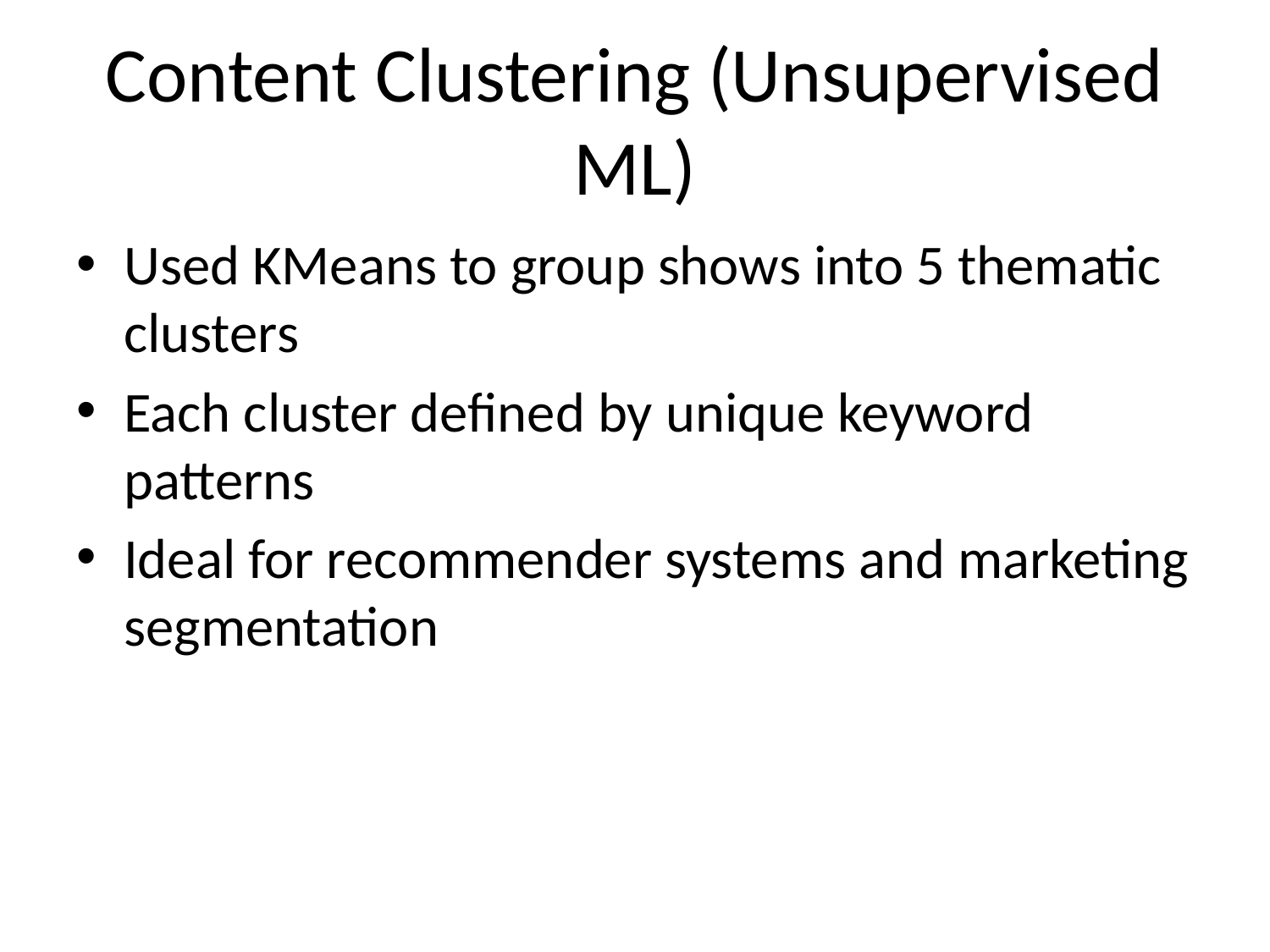

# Content Clustering (Unsupervised ML)
Used KMeans to group shows into 5 thematic clusters
Each cluster defined by unique keyword patterns
Ideal for recommender systems and marketing segmentation